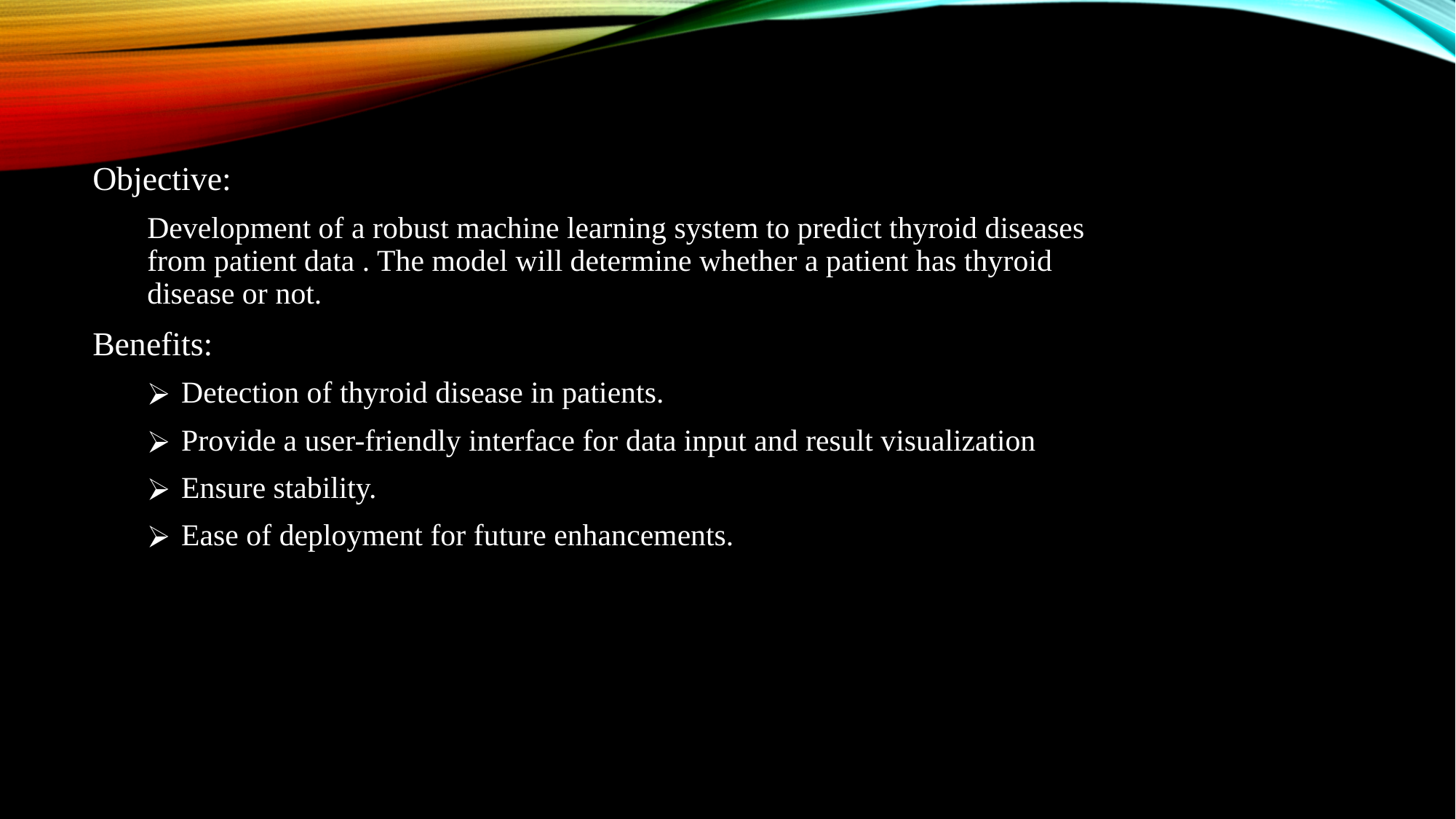

Objective:
Development of a robust machine learning system to predict thyroid diseases from patient data . The model will determine whether a patient has thyroid disease or not.
Benefits:
Detection of thyroid disease in patients.
Provide a user-friendly interface for data input and result visualization
Ensure stability.
Ease of deployment for future enhancements.